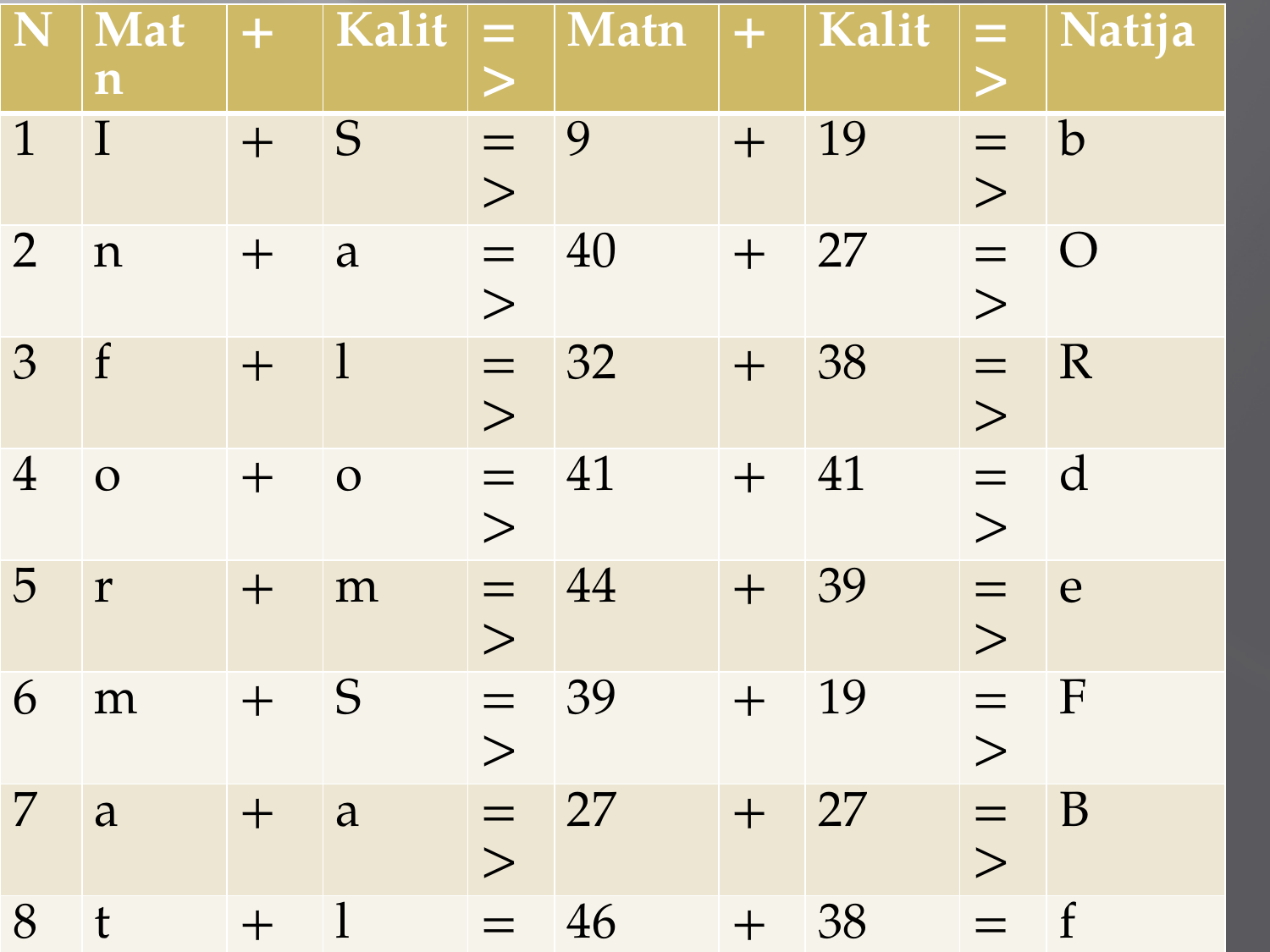

| N | Matn | + | Kalit | => | Matn | + | Kalit | => | Natija |
| --- | --- | --- | --- | --- | --- | --- | --- | --- | --- |
| 1 | I | + | S | => | 9 | + | 19 | => | b |
| 2 | n | + | a | => | 40 | + | 27 | => | O |
| 3 | f | + | l | => | 32 | + | 38 | => | R |
| 4 | o | + | o | => | 41 | + | 41 | => | d |
| 5 | r | + | m | => | 44 | + | 39 | => | e |
| 6 | m | + | S | => | 39 | + | 19 | => | F |
| 7 | a | + | a | => | 27 | + | 27 | => | B |
| 8 | t | + | l | => | 46 | + | 38 | => | f |
| 9 | i | + | o | => | 35 | + | 41 | => | x |
| 10 | k | + | m | => | 37 | + | 39 | => | x |
#